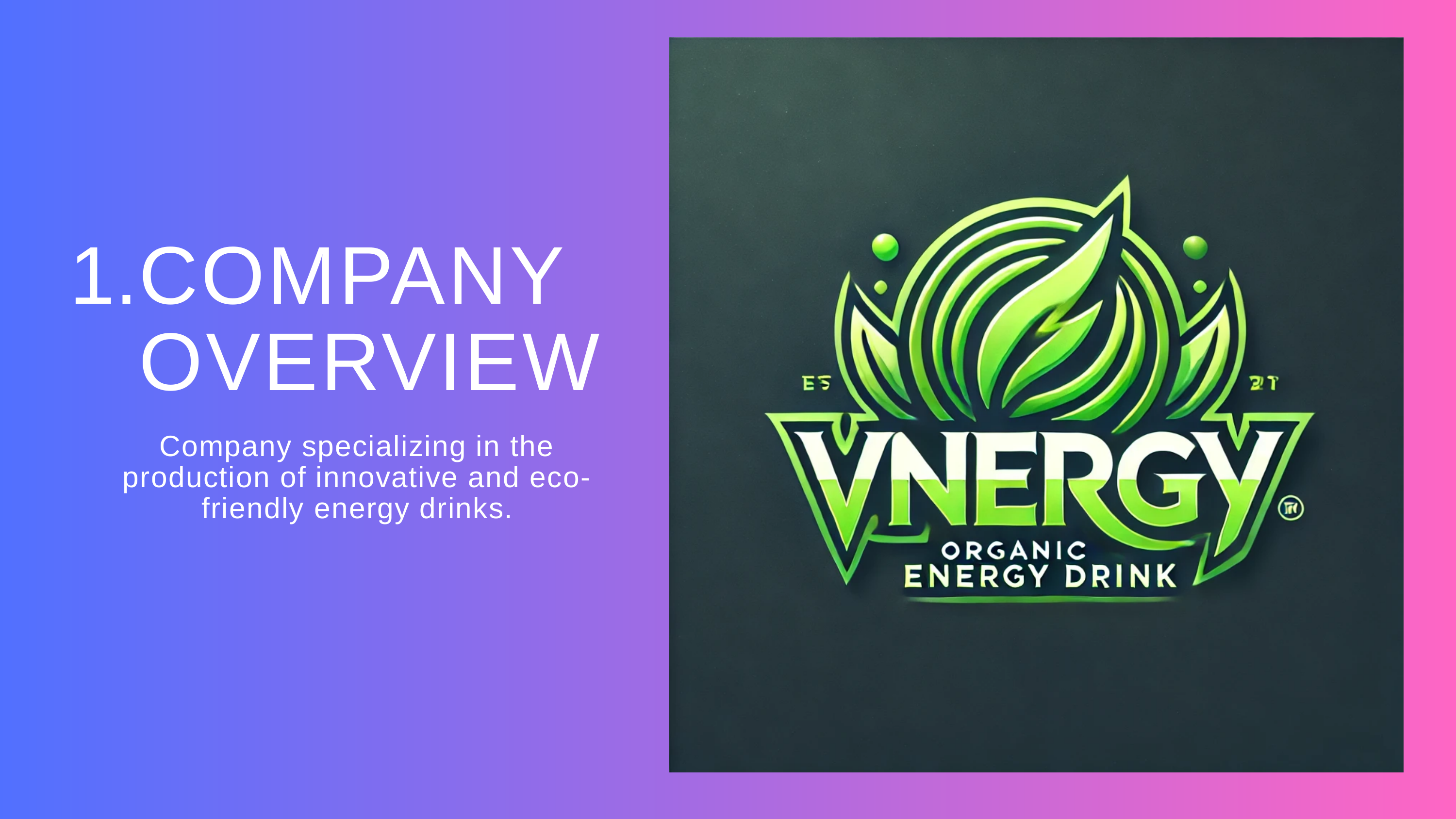

COMPANY OVERVIEW
Company specializing in the production of innovative and eco-friendly energy drinks.